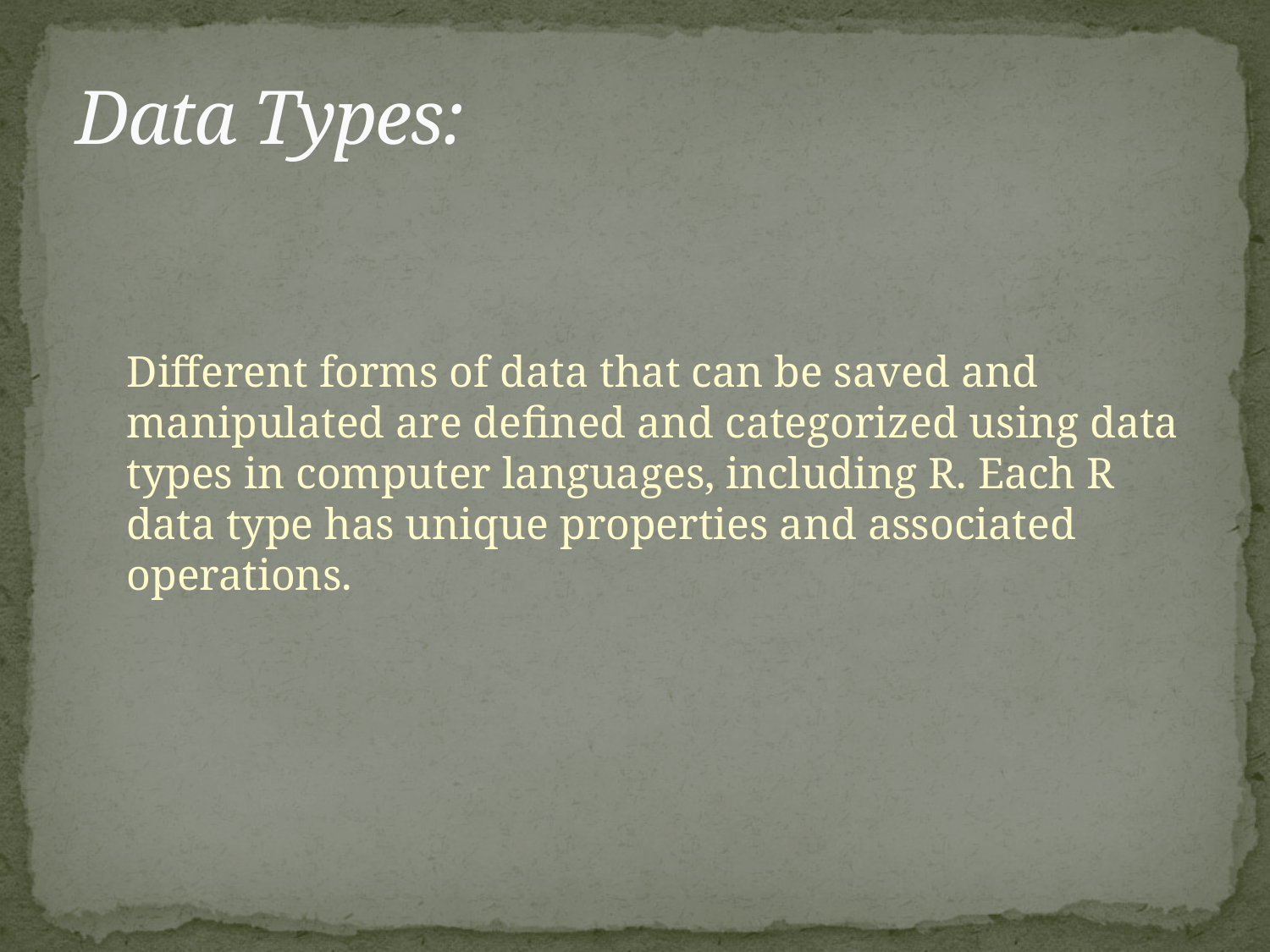

# Data Types:
Different forms of data that can be saved and manipulated are defined and categorized using data types in computer languages, including R. Each R data type has unique properties and associated operations.